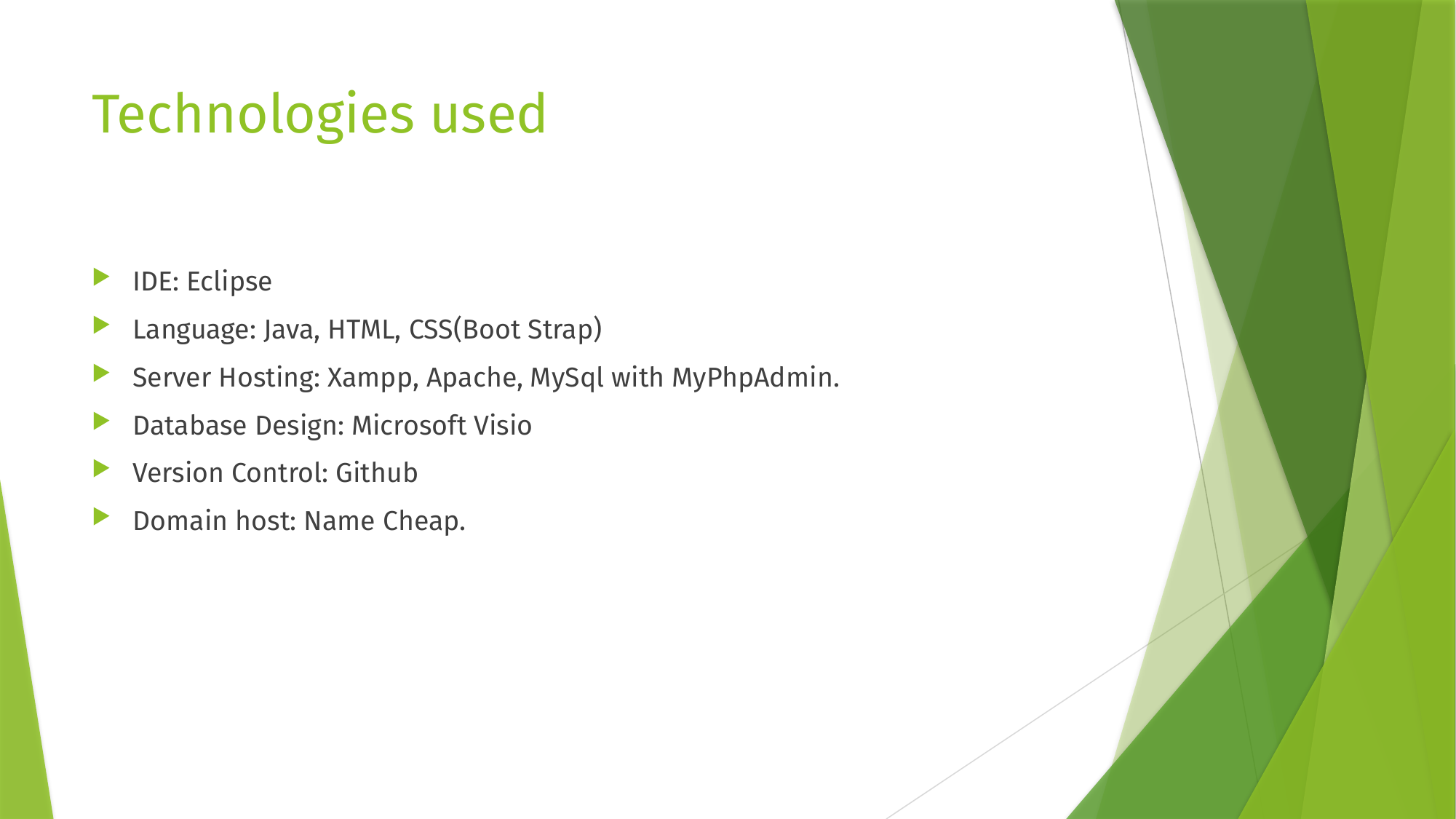

# Technologies used
IDE: Eclipse
Language: Java, HTML, CSS(Boot Strap)
Server Hosting: Xampp, Apache, MySql with MyPhpAdmin.
Database Design: Microsoft Visio
Version Control: Github
Domain host: Name Cheap.